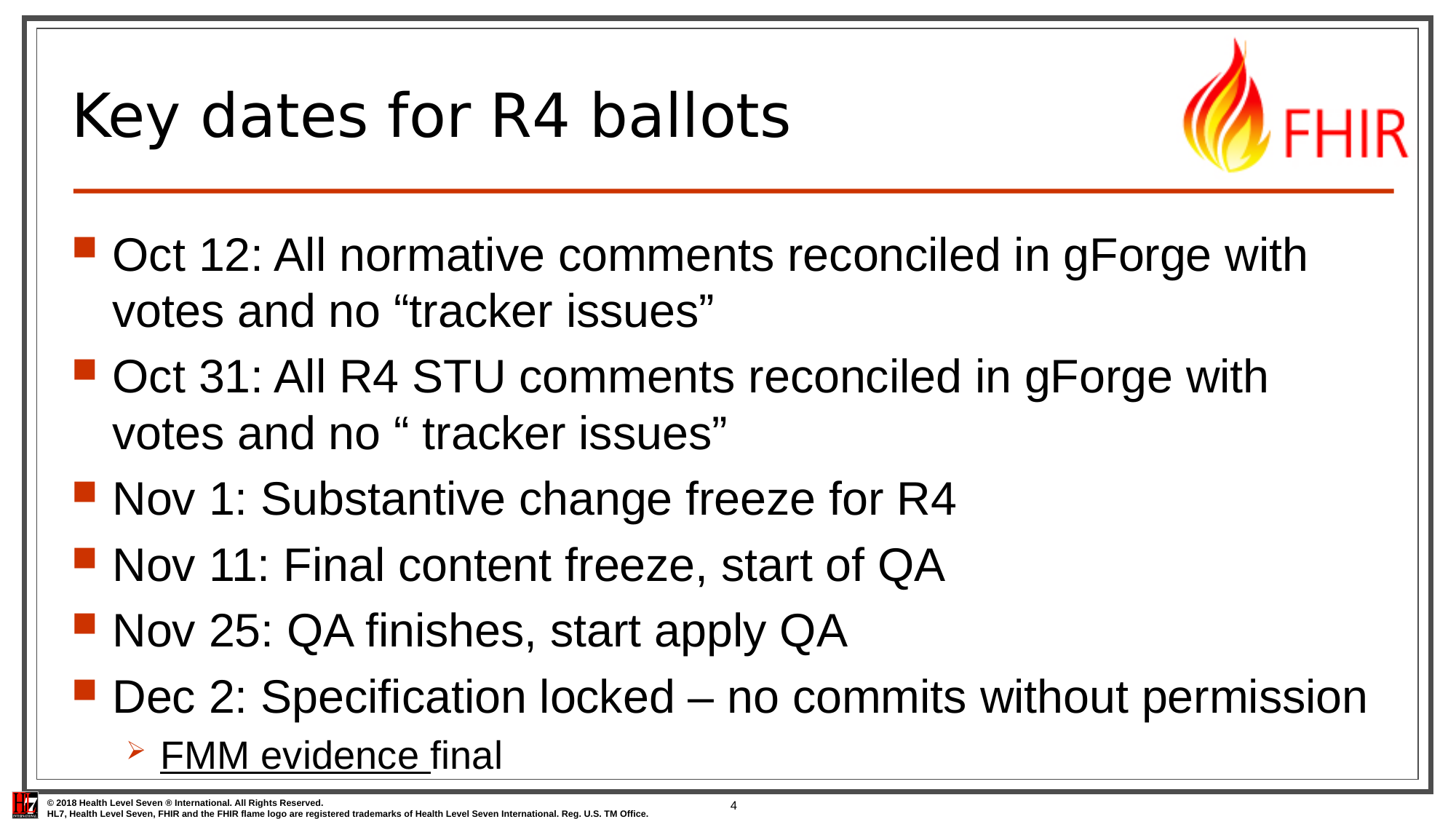

# Key dates for R4 ballots
Oct 12: All normative comments reconciled in gForge with votes and no “tracker issues”
Oct 31: All R4 STU comments reconciled in gForge with votes and no “ tracker issues”
Nov 1: Substantive change freeze for R4
Nov 11: Final content freeze, start of QA
Nov 25: QA finishes, start apply QA
Dec 2: Specification locked – no commits without permission
FMM evidence final
4